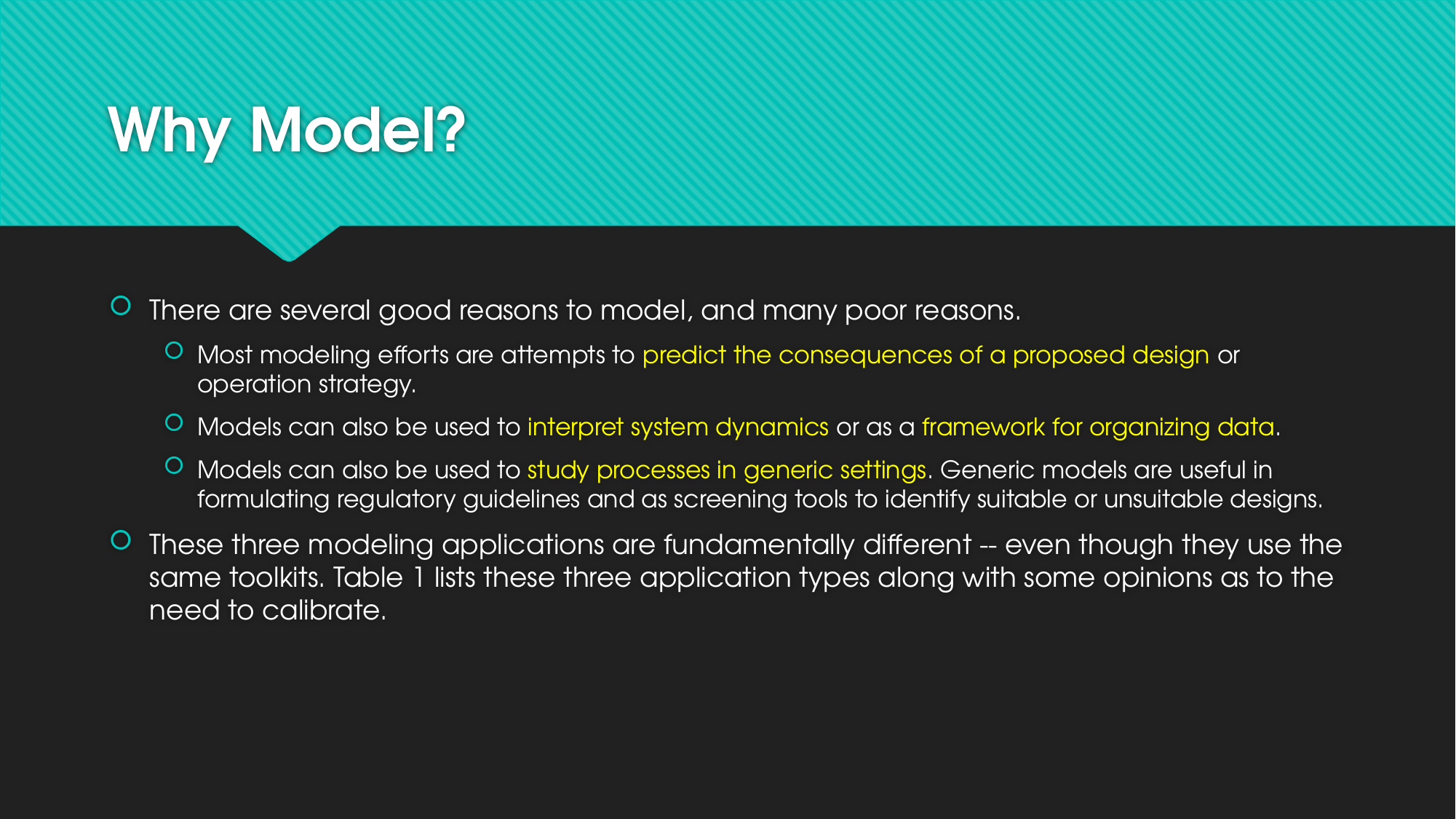

# Why Model?
There are several good reasons to model, and many poor reasons.
Most modeling efforts are attempts to predict the consequences of a proposed design or operation strategy.
Models can also be used to interpret system dynamics or as a framework for organizing data.
Models can also be used to study processes in generic settings. Generic models are useful in formulating regulatory guidelines and as screening tools to identify suitable or unsuitable designs.
These three modeling applications are fundamentally different -- even though they use the same toolkits. Table 1 lists these three application types along with some opinions as to the need to calibrate.